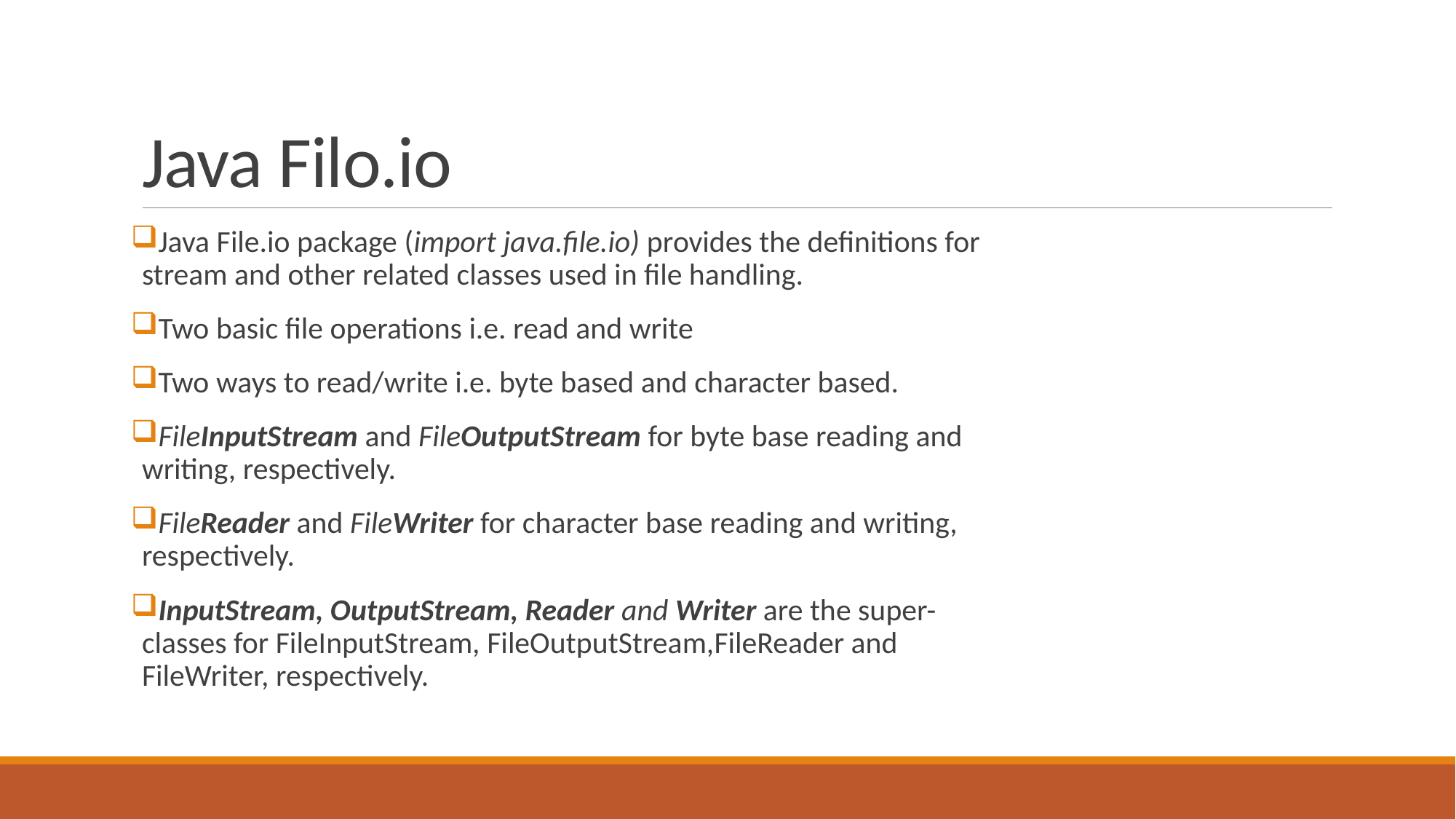

# Java Filo.io
Java File.io package (import java.file.io) provides the definitions for stream and other related classes used in file handling.
Two basic file operations i.e. read and write
Two ways to read/write i.e. byte based and character based.
FileInputStream and FileOutputStream for byte base reading and writing, respectively.
FileReader and FileWriter for character base reading and writing, respectively.
InputStream, OutputStream, Reader and Writer are the super-classes for FileInputStream, FileOutputStream,FileReader and FileWriter, respectively.